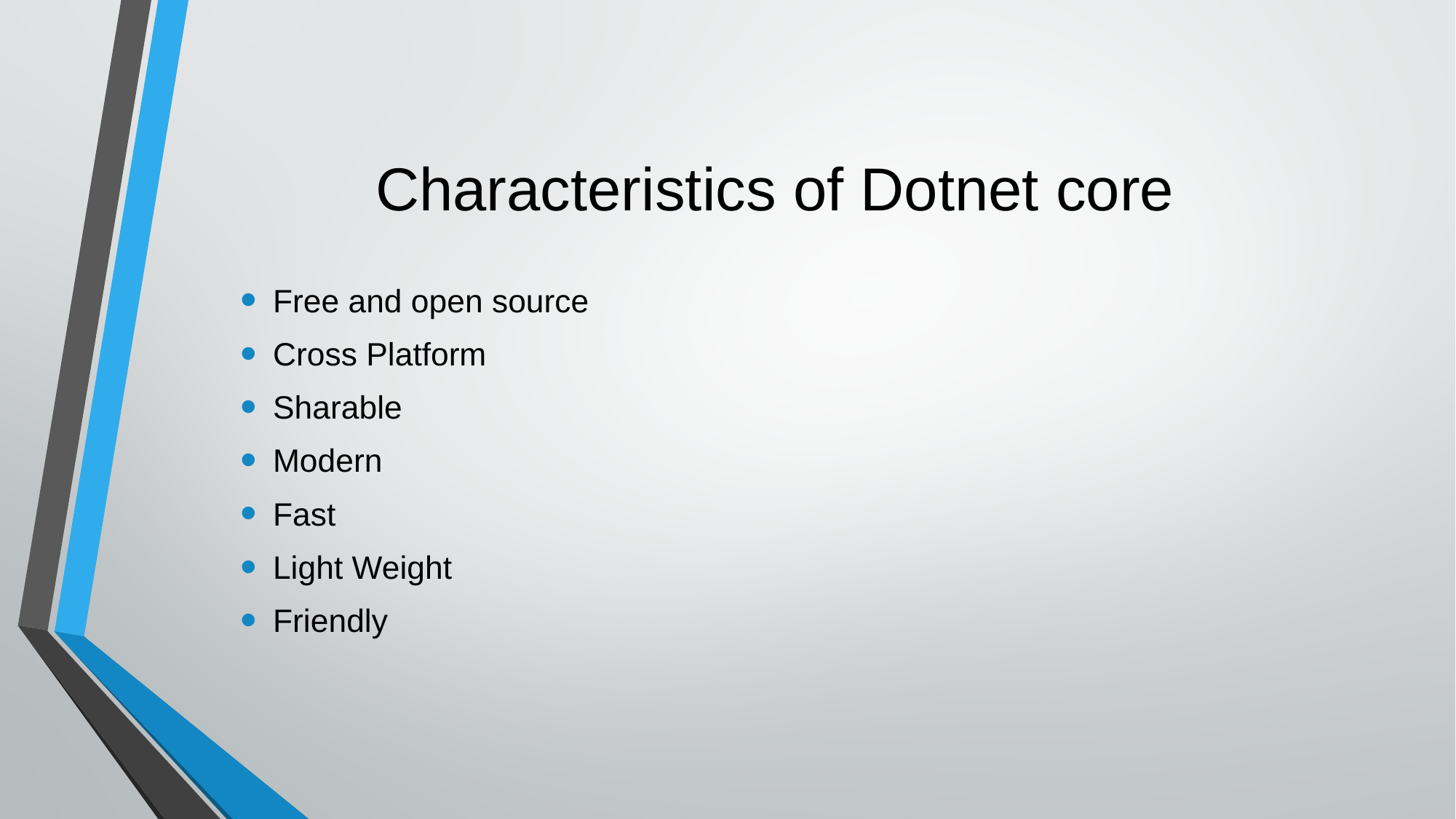

# Characteristics of Dotnet core
Free and open source
Cross Platform
Sharable
Modern
Fast
Light Weight
Friendly